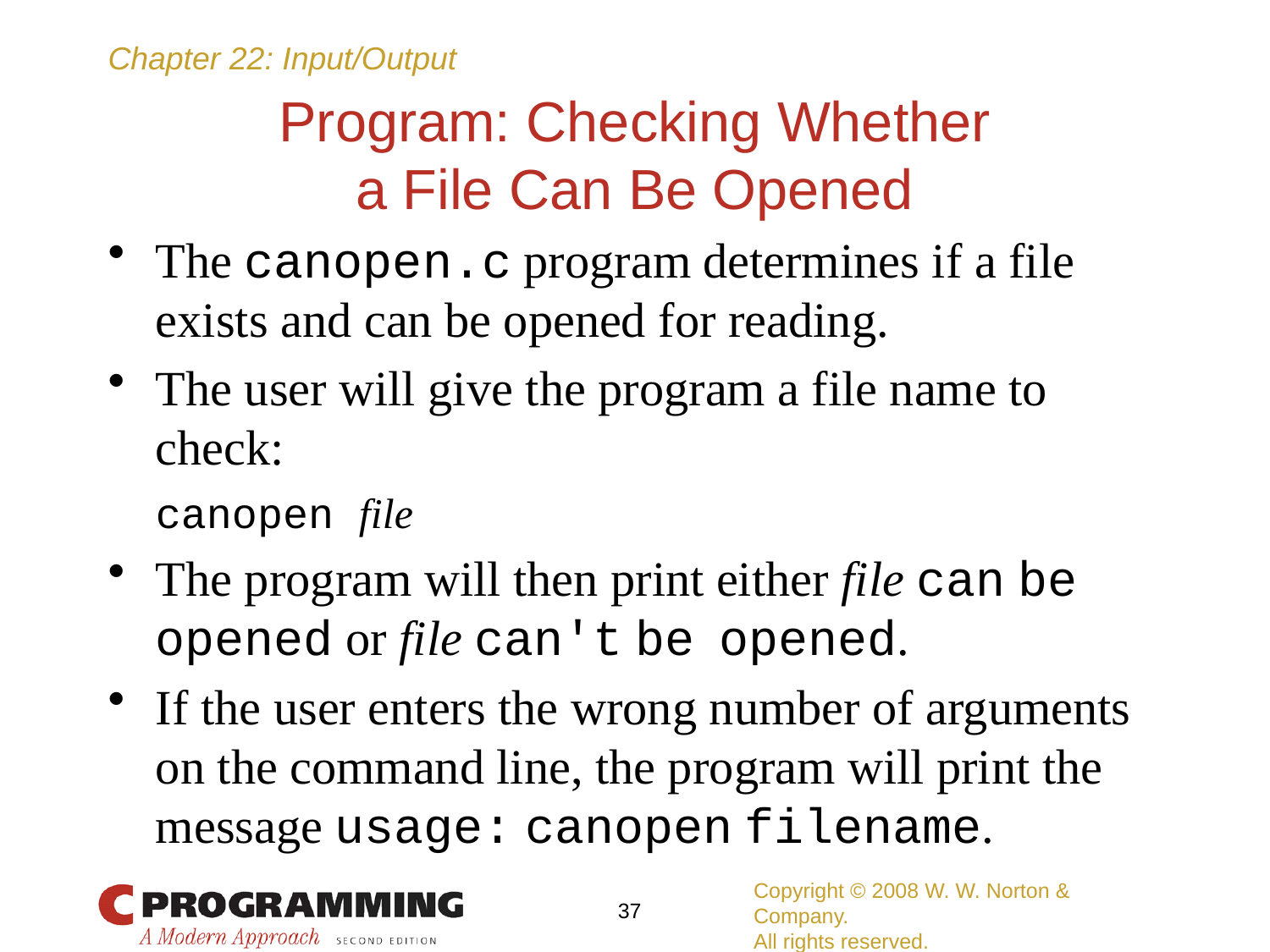

# Program: Checking Whether a File Can Be Opened
The canopen.c program determines if a file exists and can be opened for reading.
The user will give the program a file name to check:
	canopen file
The program will then print either file can be opened or file can't be  opened.
If the user enters the wrong number of arguments on the command line, the program will print the message usage: canopen filename.
Copyright © 2008 W. W. Norton & Company.
All rights reserved.
37